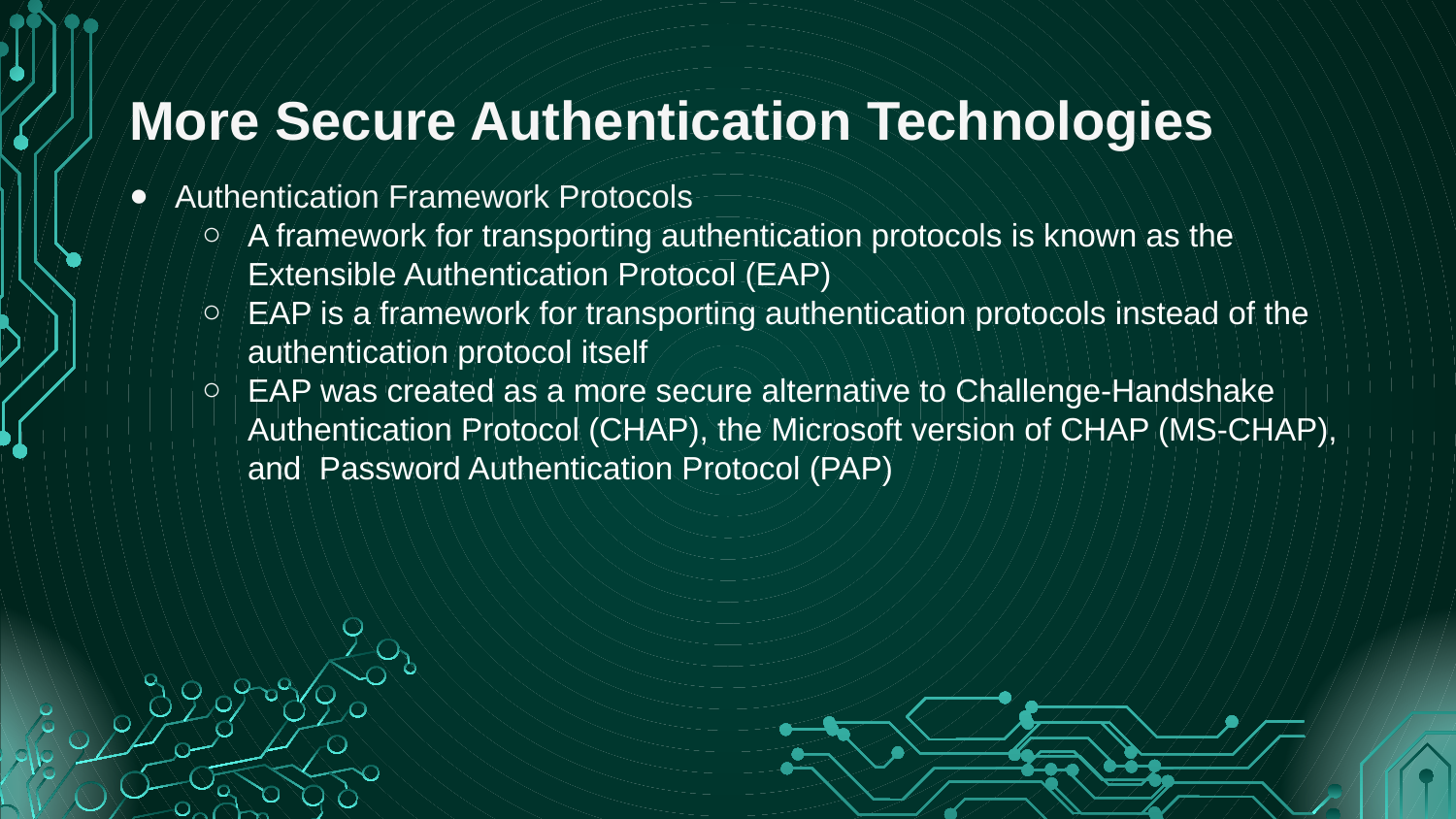

# More Secure Authentication Technologies
Authentication Framework Protocols
A framework for transporting authentication protocols is known as the Extensible Authentication Protocol (EAP)
EAP is a framework for transporting authentication protocols instead of the authentication protocol itself
EAP was created as a more secure alternative to Challenge-Handshake Authentication Protocol (CHAP), the Microsoft version of CHAP (MS-CHAP), and  Password Authentication Protocol (PAP)